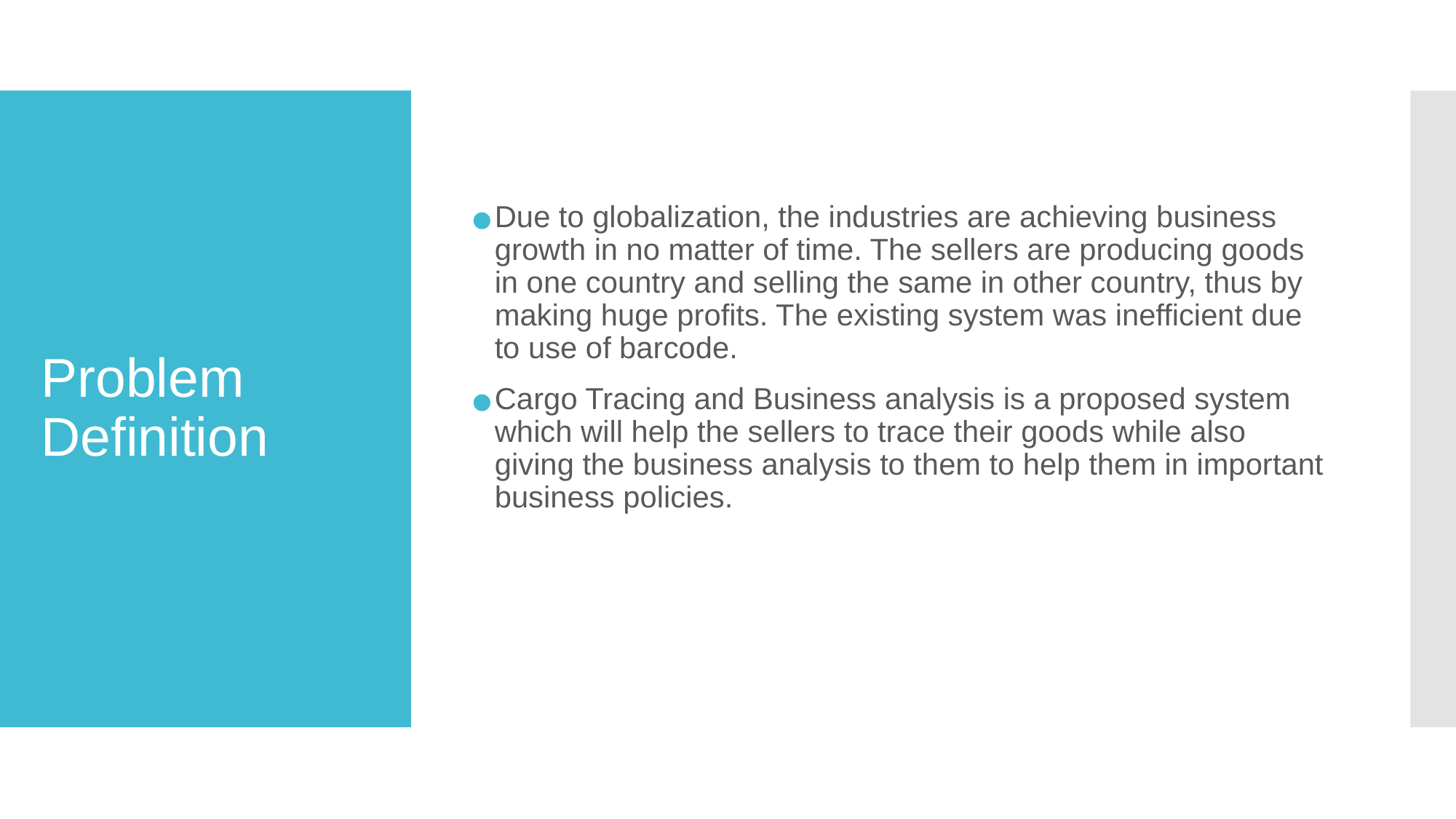

Due to globalization, the industries are achieving business growth in no matter of time. The sellers are producing goods in one country and selling the same in other country, thus by making huge profits. The existing system was inefficient due to use of barcode.
Cargo Tracing and Business analysis is a proposed system which will help the sellers to trace their goods while also giving the business analysis to them to help them in important business policies.

# Problem Definition